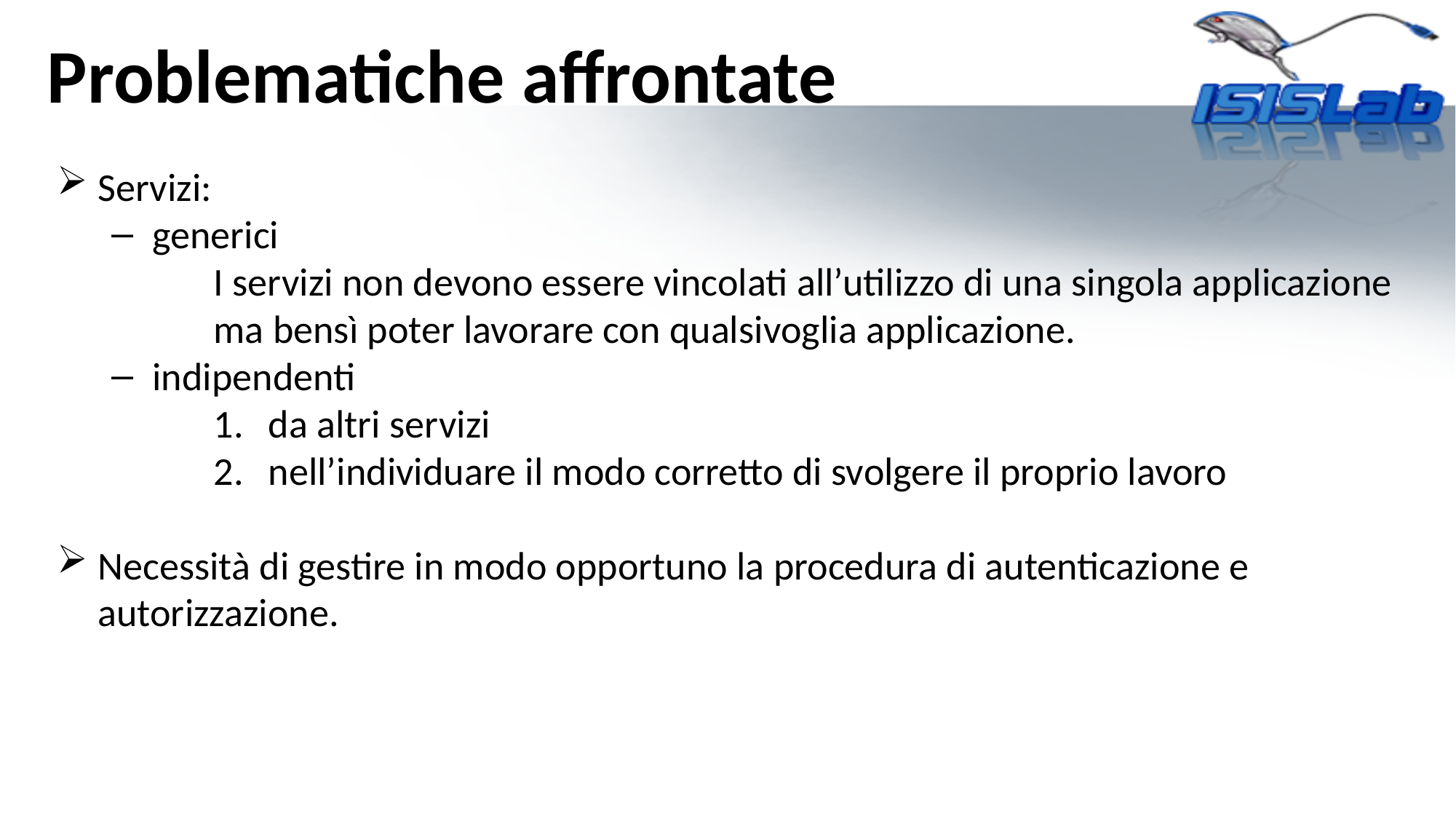

Problematiche affrontate
Servizi:
generici
I servizi non devono essere vincolati all’utilizzo di una singola applicazione ma bensì poter lavorare con qualsivoglia applicazione.
indipendenti
da altri servizi
nell’individuare il modo corretto di svolgere il proprio lavoro

Necessità di gestire in modo opportuno la procedura di autenticazione e autorizzazione.